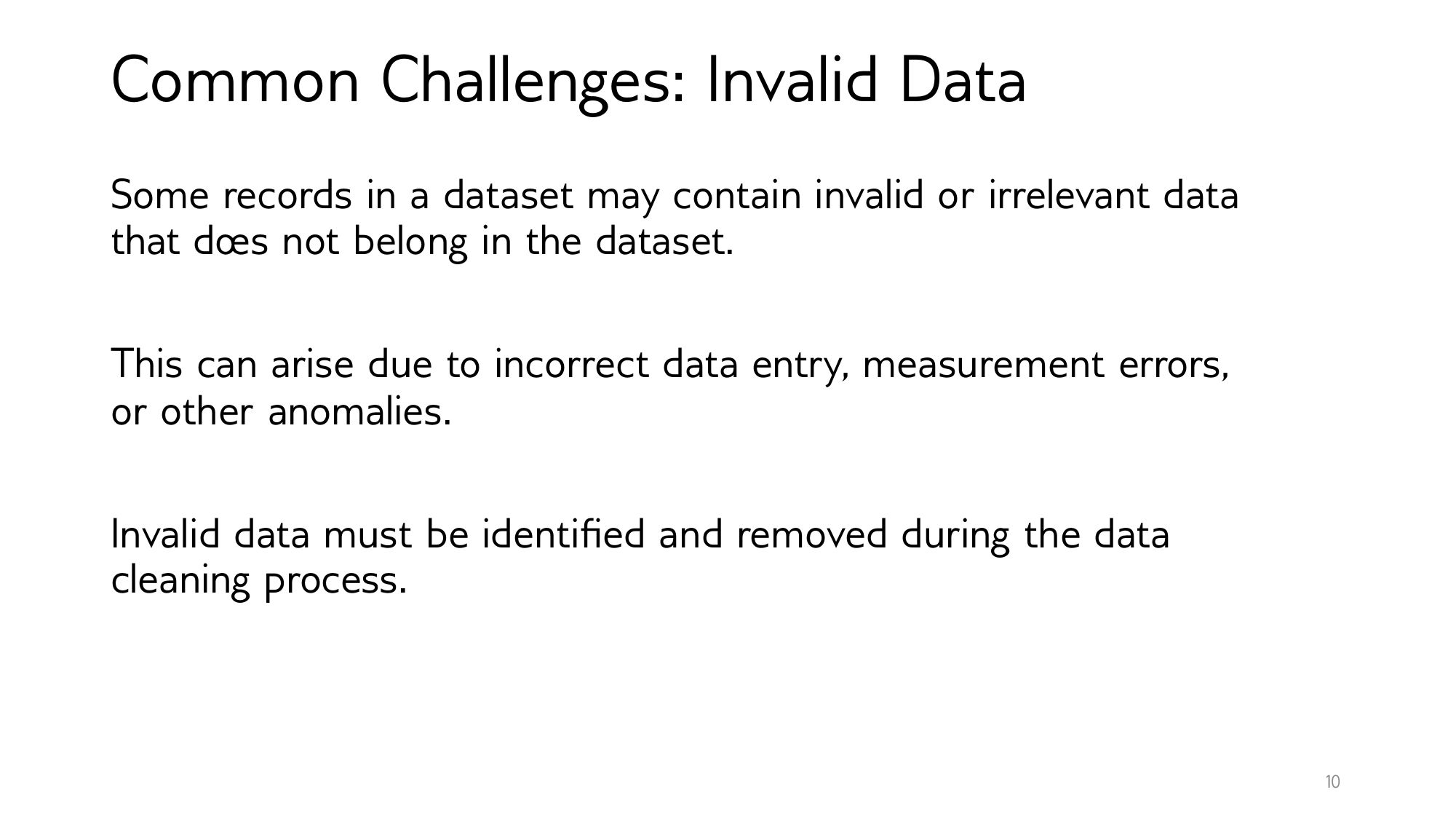

# Common Challenges: Invalid Data
Some records in a dataset may contain invalid or irrelevant data that does not belong in the dataset.

This can arise due to incorrect data entry, measurement errors, or other anomalies.

Invalid data must be identified and removed during the data cleaning process.
10